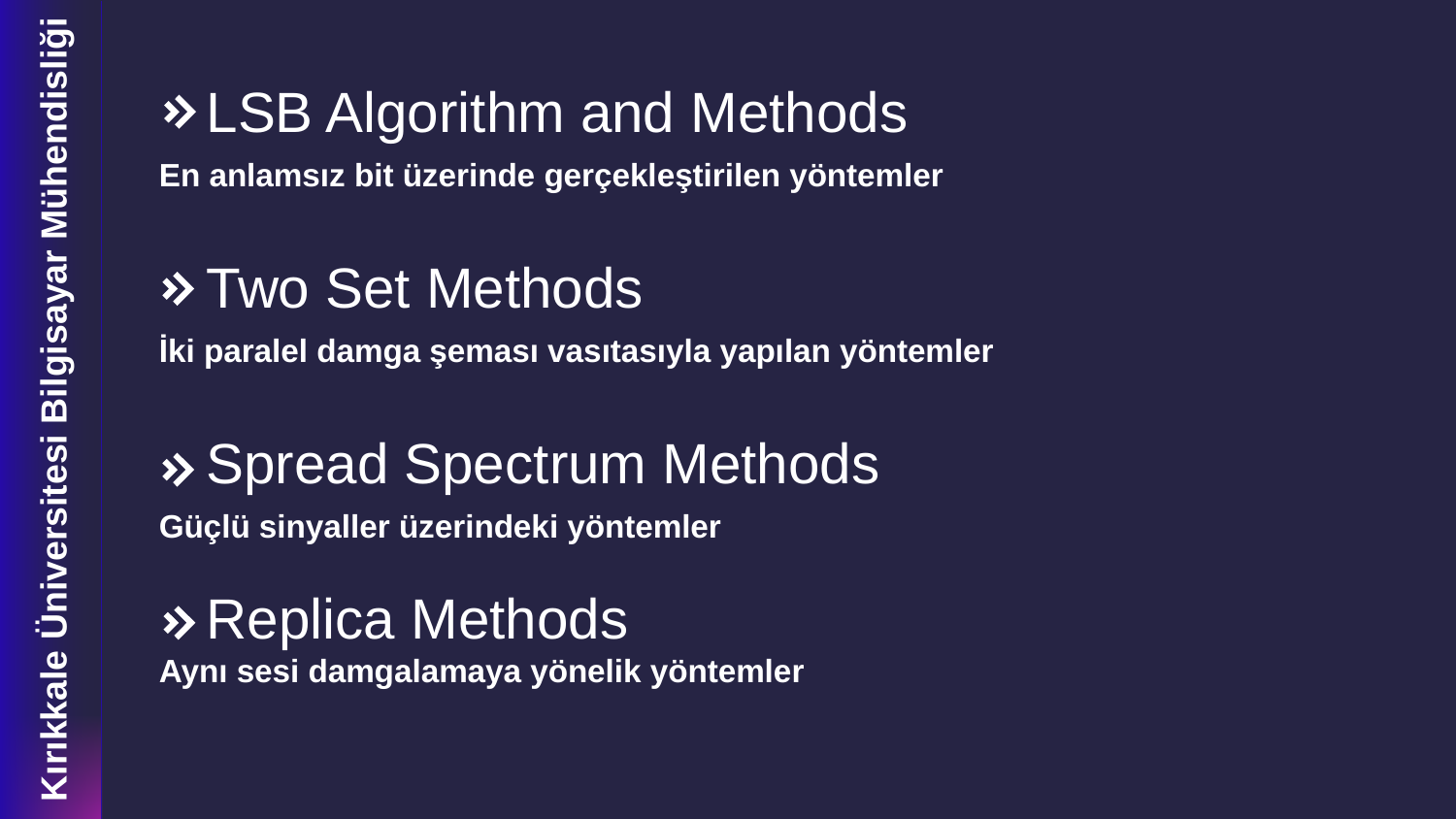

LSB Algorithm and Methods
En anlamsız bit üzerinde gerçekleştirilen yöntemler

   Two Set Methods
İki paralel damga şeması vasıtasıyla yapılan yöntemler

   Spread Spectrum Methods
Güçlü sinyaller üzerindeki yöntemler

   Replica Methods
Aynı sesi damgalamaya yönelik yöntemler

Kırıkkale Üniversitesi Bilgisayar Mühendisliği